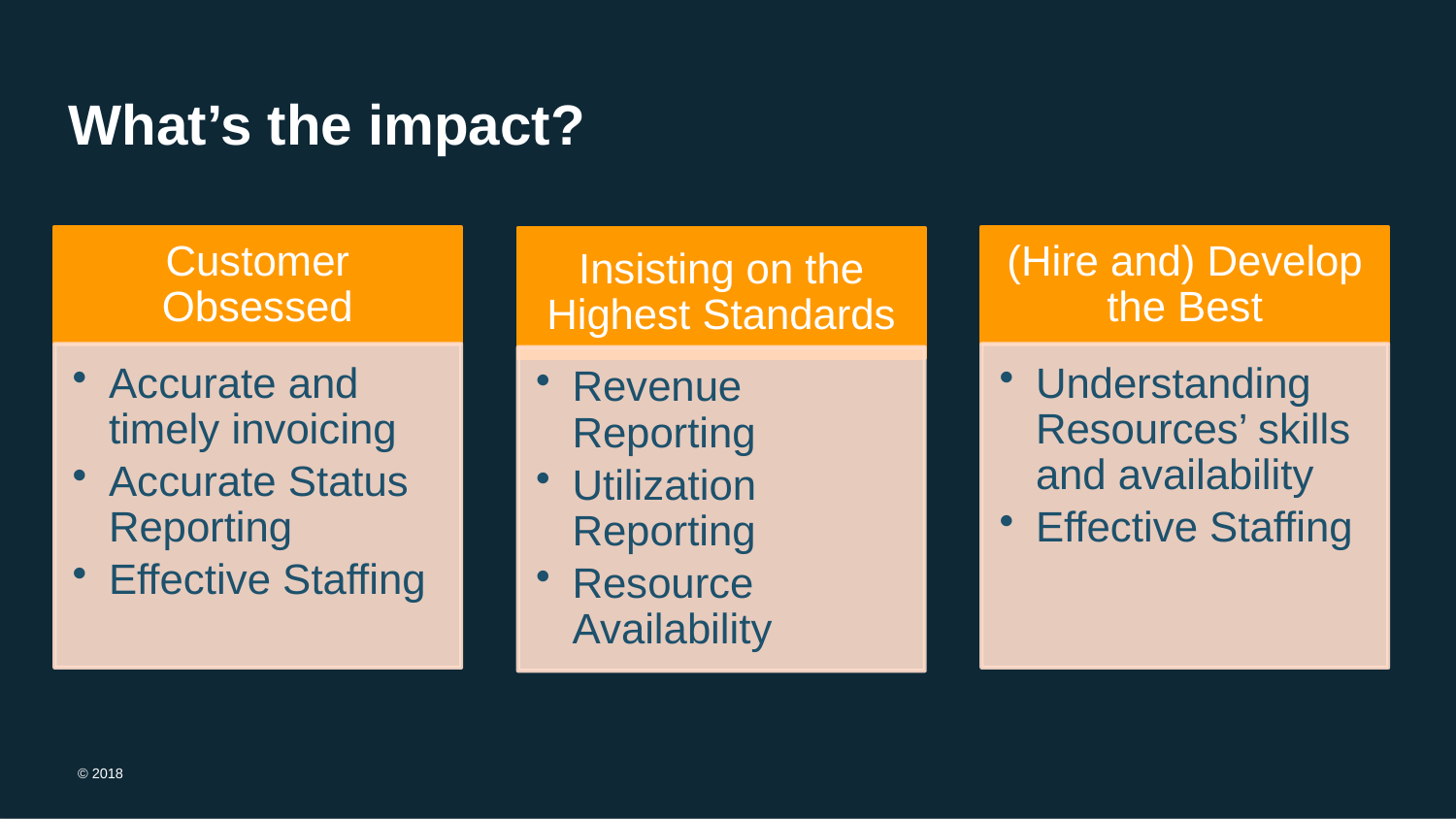

# What’s the impact?
Customer Obsessed
Accurate and timely invoicing
Accurate Status Reporting
Effective Staffing
Insisting on the Highest Standards
Revenue Reporting
Utilization Reporting
Resource Availability
(Hire and) Develop the Best
Understanding Resources’ skills and availability
Effective Staffing